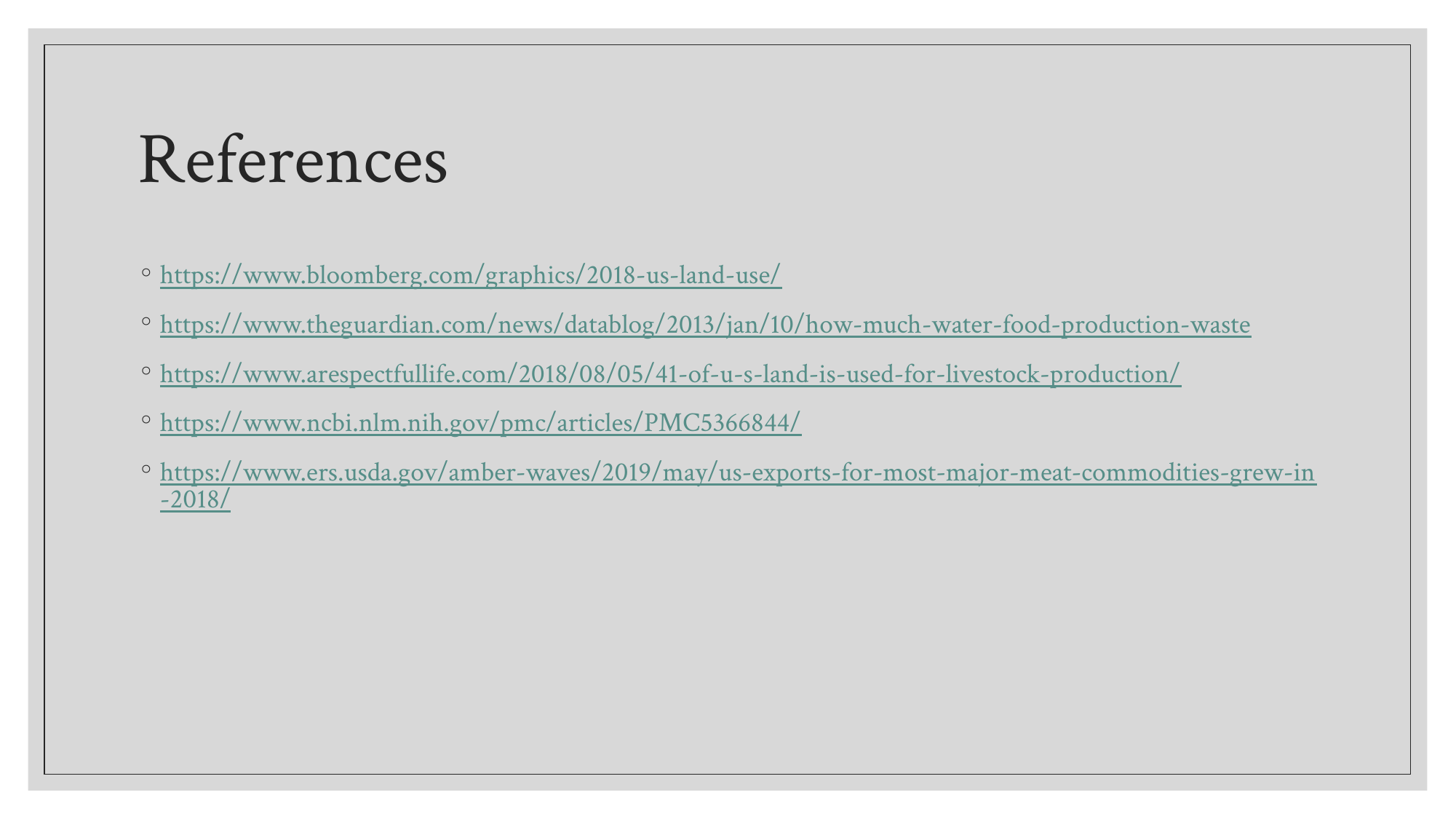

# References
https://www.bloomberg.com/graphics/2018-us-land-use/
https://www.theguardian.com/news/datablog/2013/jan/10/how-much-water-food-production-waste
https://www.arespectfullife.com/2018/08/05/41-of-u-s-land-is-used-for-livestock-production/
https://www.ncbi.nlm.nih.gov/pmc/articles/PMC5366844/
https://www.ers.usda.gov/amber-waves/2019/may/us-exports-for-most-major-meat-commodities-grew-in-2018/